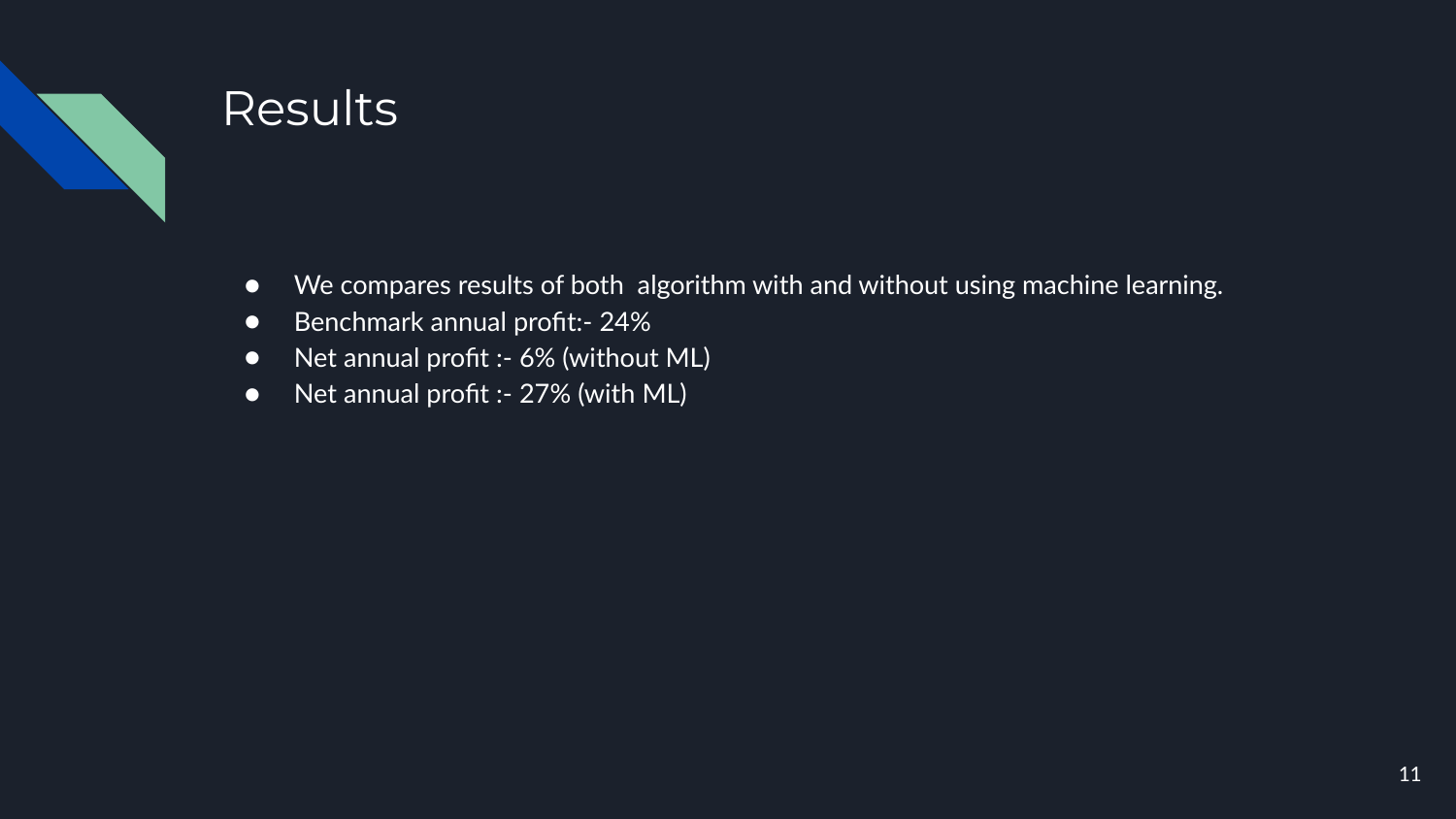

# Results
We compares results of both  algorithm with and without using machine learning.
Benchmark annual profit:- 24%
Net annual profit :- 6% (without ML)
Net annual profit :- 27% (with ML)

11